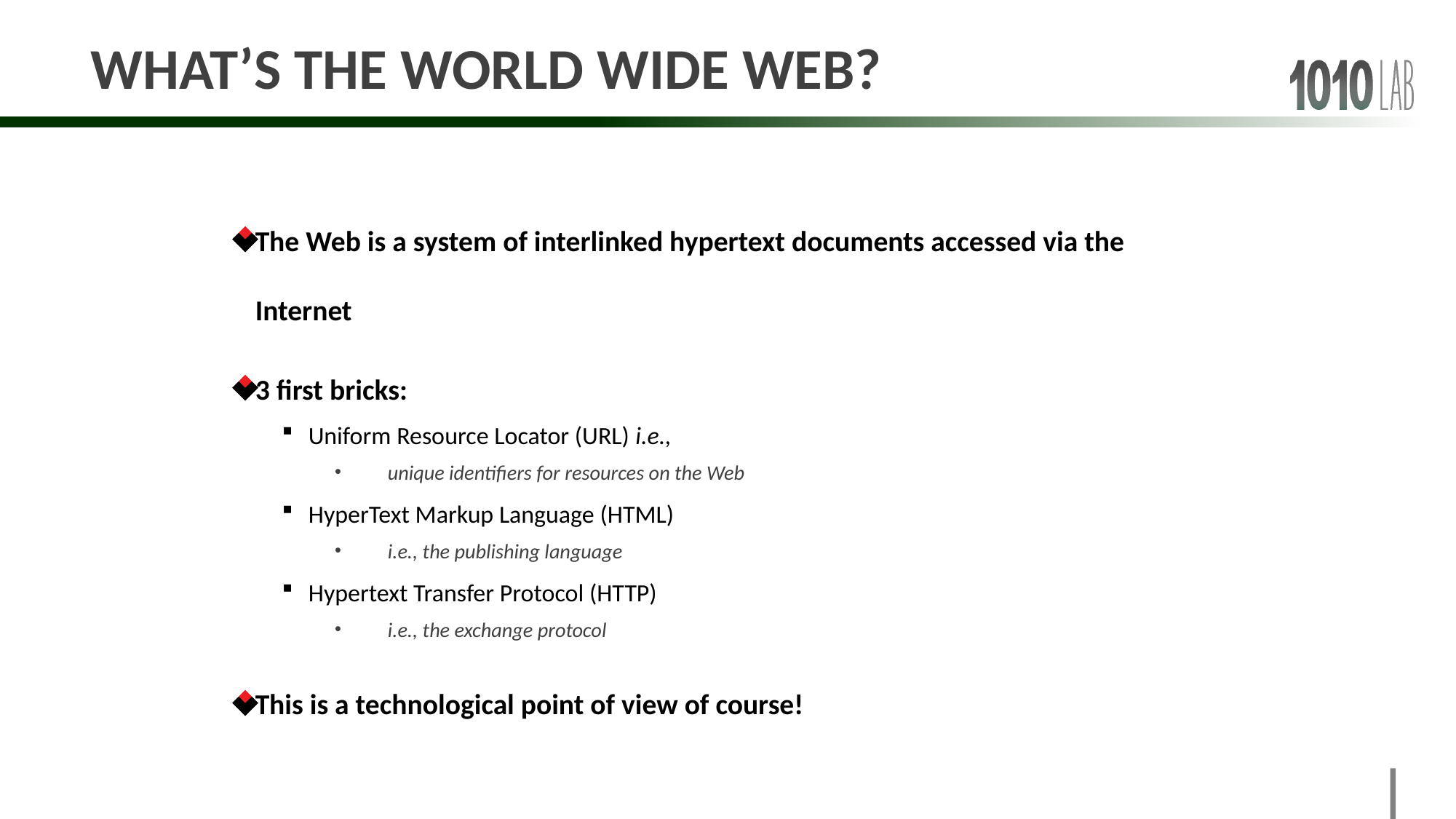

# WHAT’S THE WORLD WIDE WEB?
The Web is a system of interlinked hypertext documents accessed via the Internet
3 first bricks:
Uniform Resource Locator (URL) i.e.,
unique identifiers for resources on the Web
HyperText Markup Language (HTML)
i.e., the publishing language
Hypertext Transfer Protocol (HTTP)
i.e., the exchange protocol
This is a technological point of view of course!